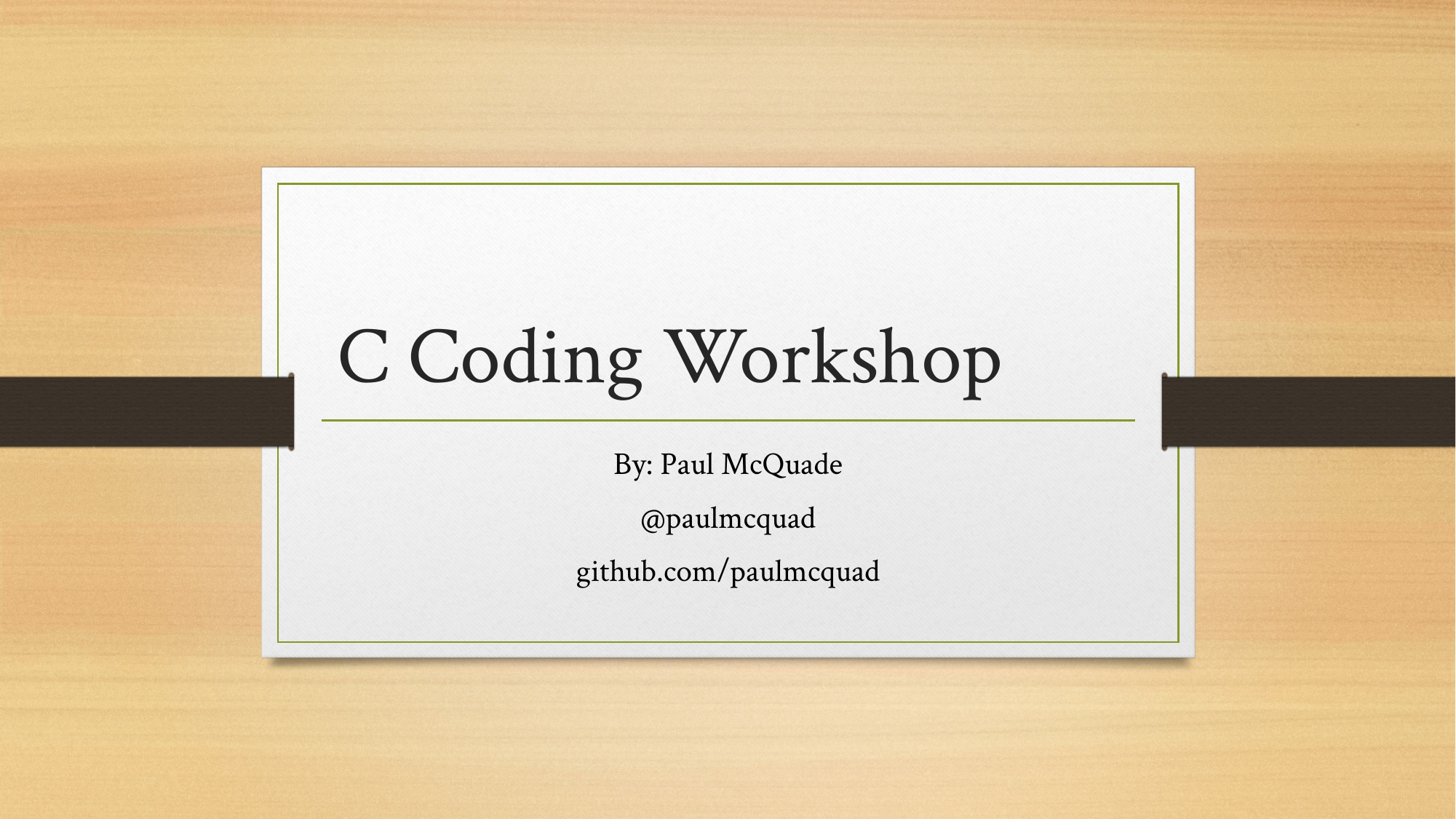

# C Coding Workshop
By: Paul McQuade
@paulmcquad
github.com/paulmcquad